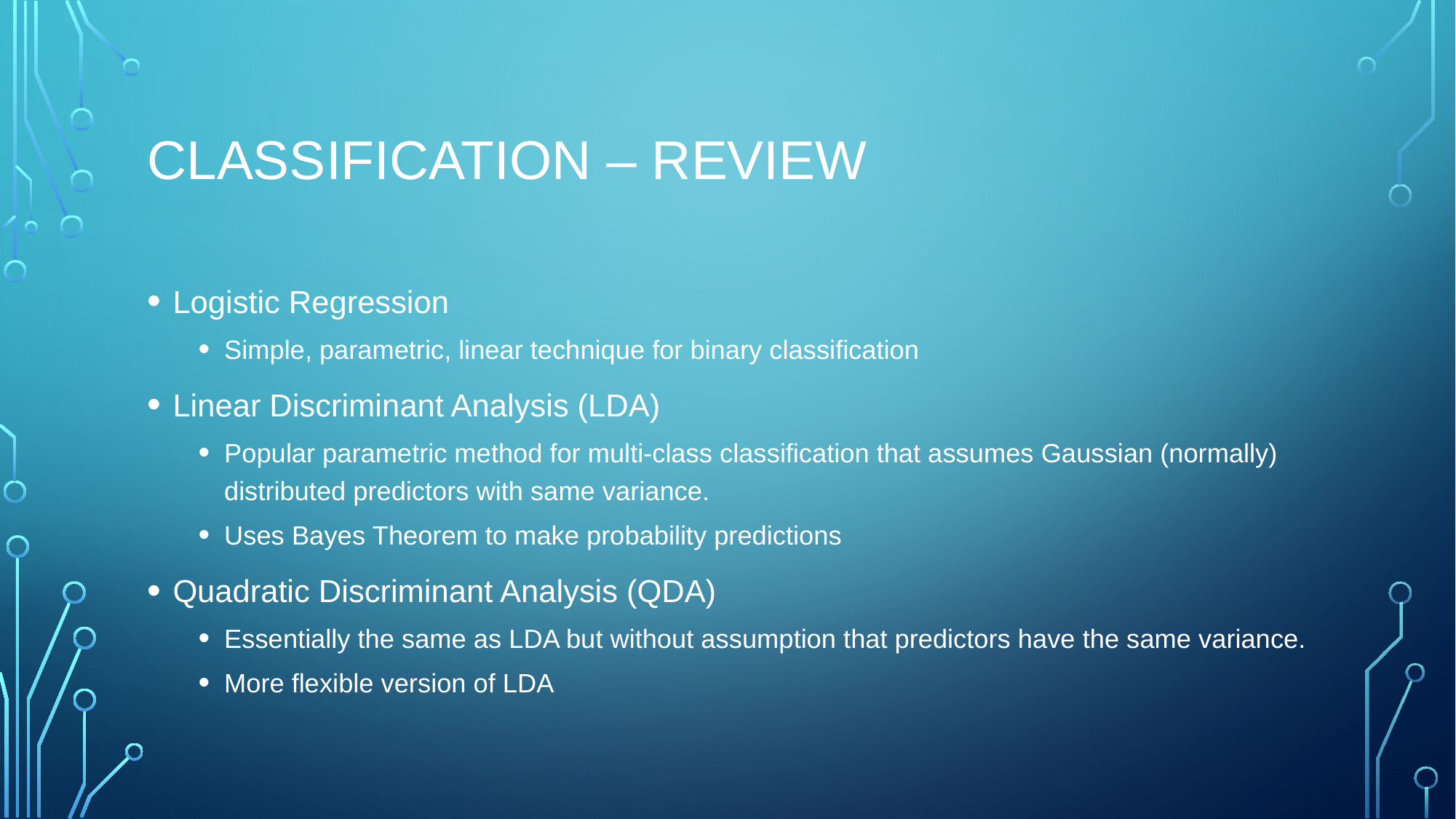

# Classification – Review
Logistic Regression
Simple, parametric, linear technique for binary classification
Linear Discriminant Analysis (LDA)
Popular parametric method for multi-class classification that assumes Gaussian (normally) distributed predictors with same variance.
Uses Bayes Theorem to make probability predictions
Quadratic Discriminant Analysis (QDA)
Essentially the same as LDA but without assumption that predictors have the same variance.
More flexible version of LDA